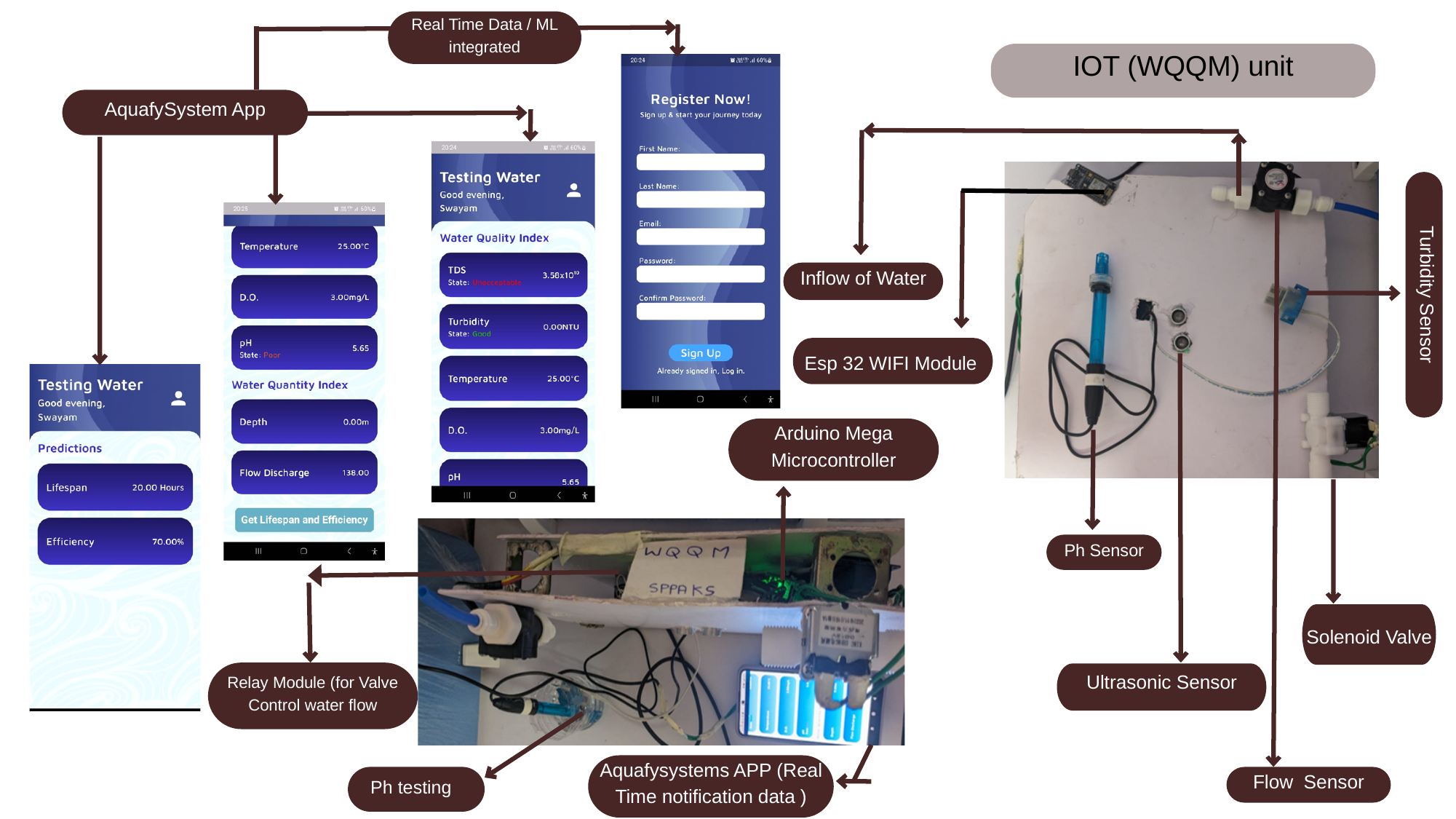

Real Time Data / ML integrated

IOT (WQQM) unit

AquafySystem App

Inflow of Water

Turbidity Sensor

Esp 32 WIFI Module

Arduino Mega Microcontroller

Ph Sensor

Solenoid Valve

Relay Module (for Valve Control water flow

Ultrasonic Sensor

Aquafysystems APP (Real Time notification data )

Ph testing

Flow  Sensor